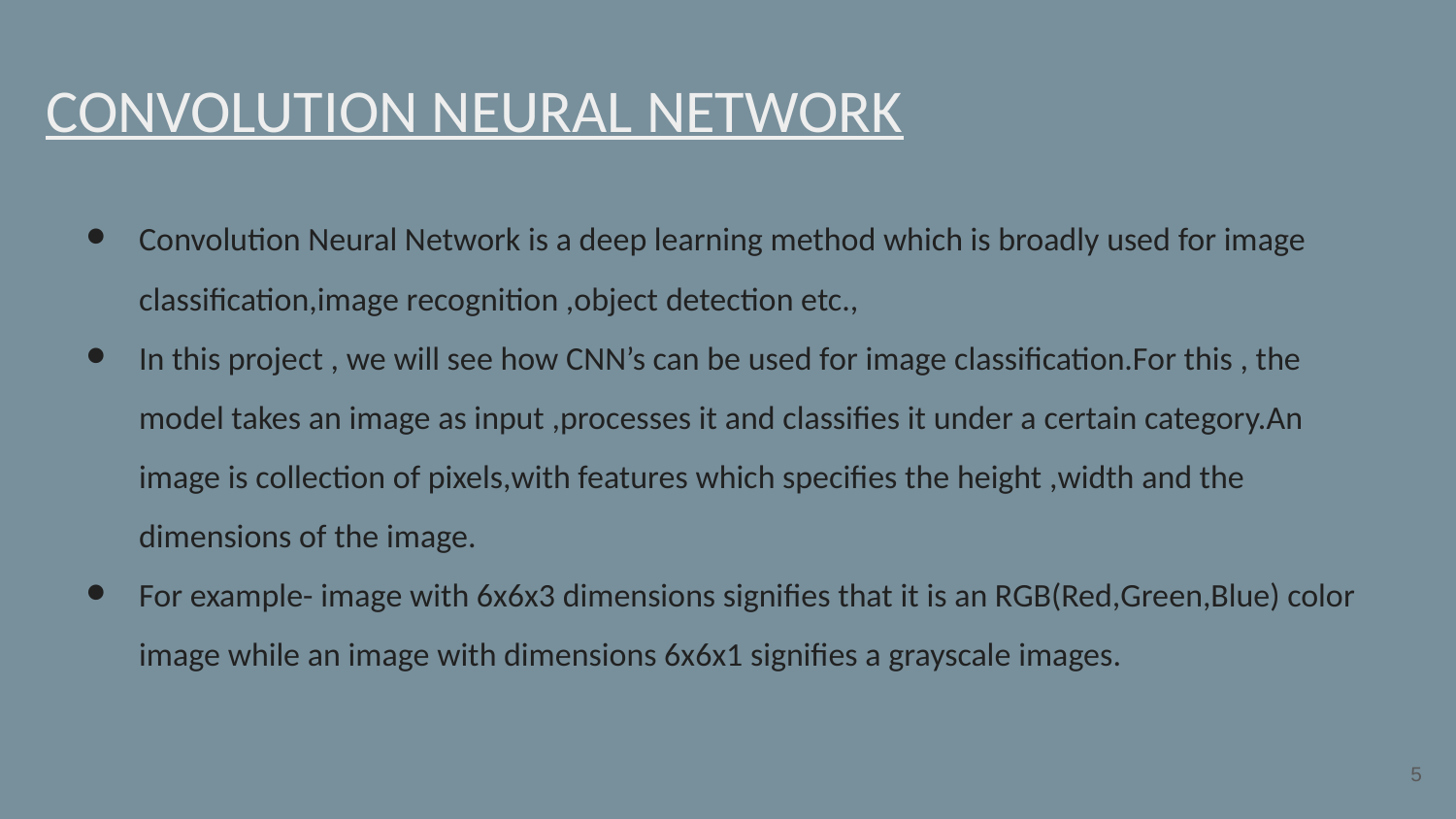

# CONVOLUTION NEURAL NETWORK
Convolution Neural Network is a deep learning method which is broadly used for image classification,image recognition ,object detection etc.,
In this project , we will see how CNN’s can be used for image classification.For this , the model takes an image as input ,processes it and classifies it under a certain category.An image is collection of pixels,with features which specifies the height ,width and the dimensions of the image.
For example- image with 6x6x3 dimensions signifies that it is an RGB(Red,Green,Blue) color image while an image with dimensions 6x6x1 signifies a grayscale images.

5